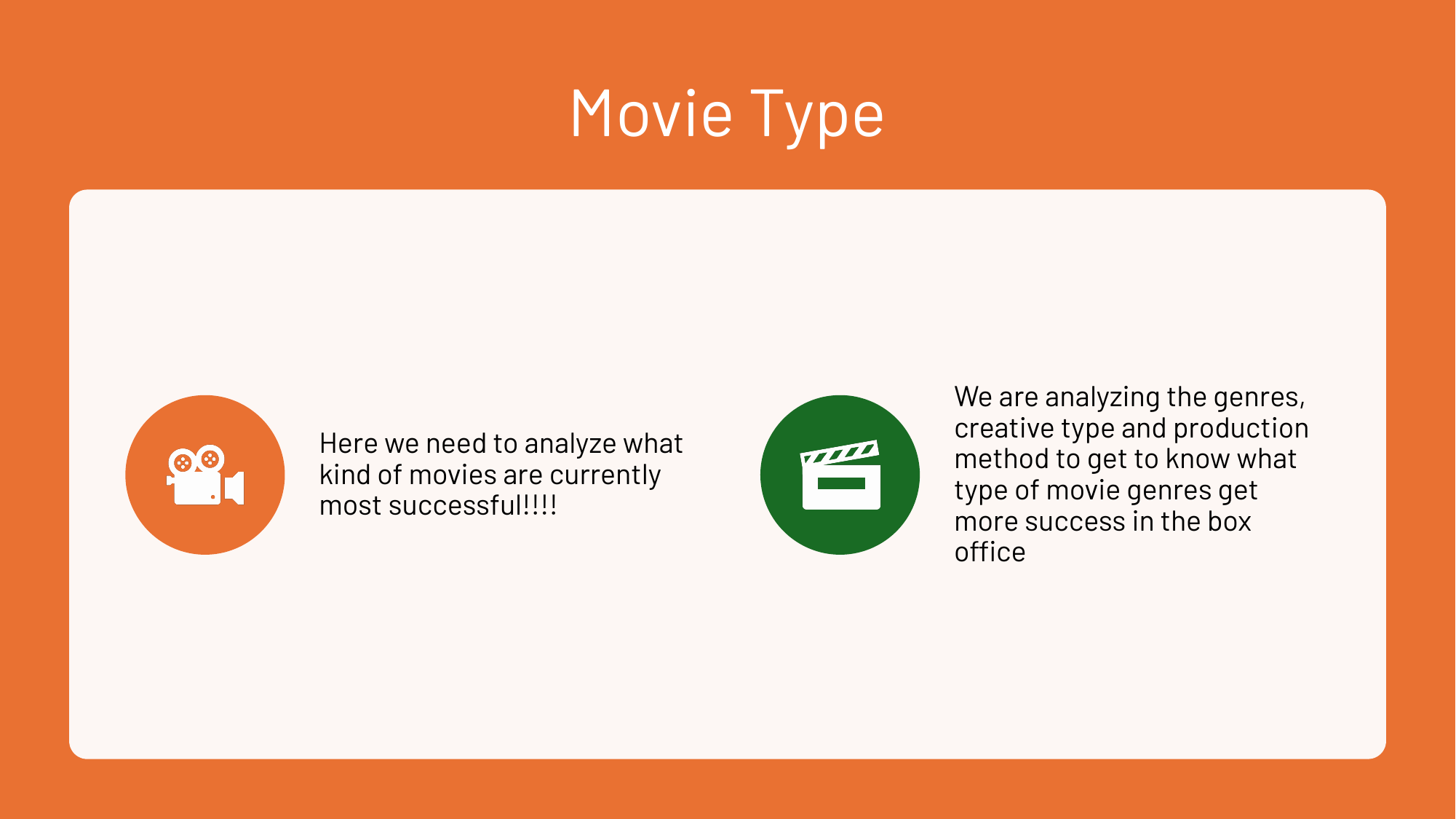

# Movie Type

Here we need to analyze what kind of movies are currently most successful!!!!
We are analyzing the genres, creative type and production method to get to know what type of movie genres get more success in the box office